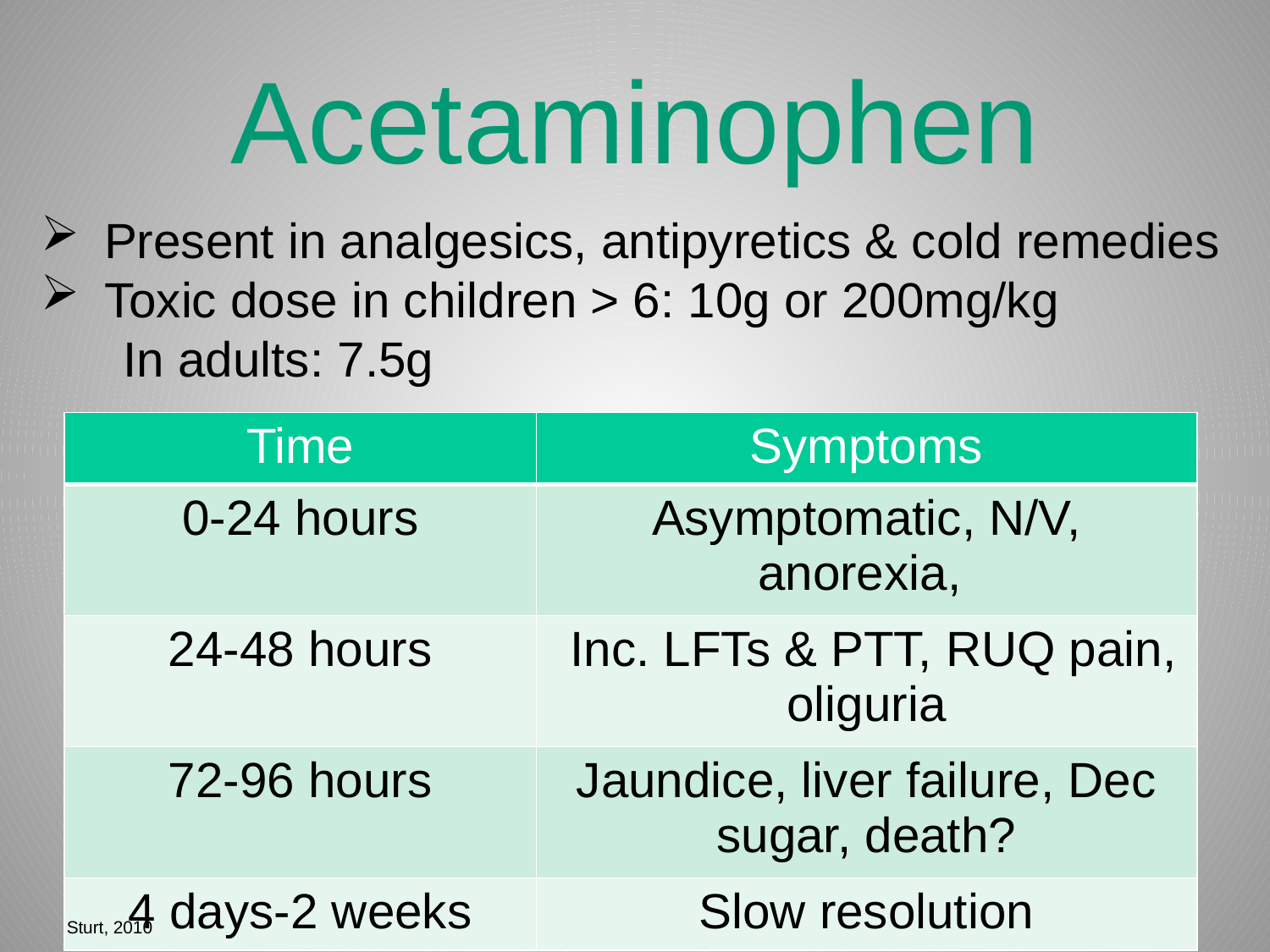

# Acetaminophen
Present in analgesics, antipyretics & cold remedies
Toxic dose in children > 6: 10g or 200mg/kg
      In adults: 7.5g

| Time | Symptoms |
| --- | --- |
| 0-24 hours | Asymptomatic, N/V, anorexia, |
| 24-48 hours | Inc. LFTs & PTT, RUQ pain, oliguria |
| 72-96 hours | Jaundice, liver failure, Dec sugar, death? |
| 4 days-2 weeks | Slow resolution |
Sturt, 2010